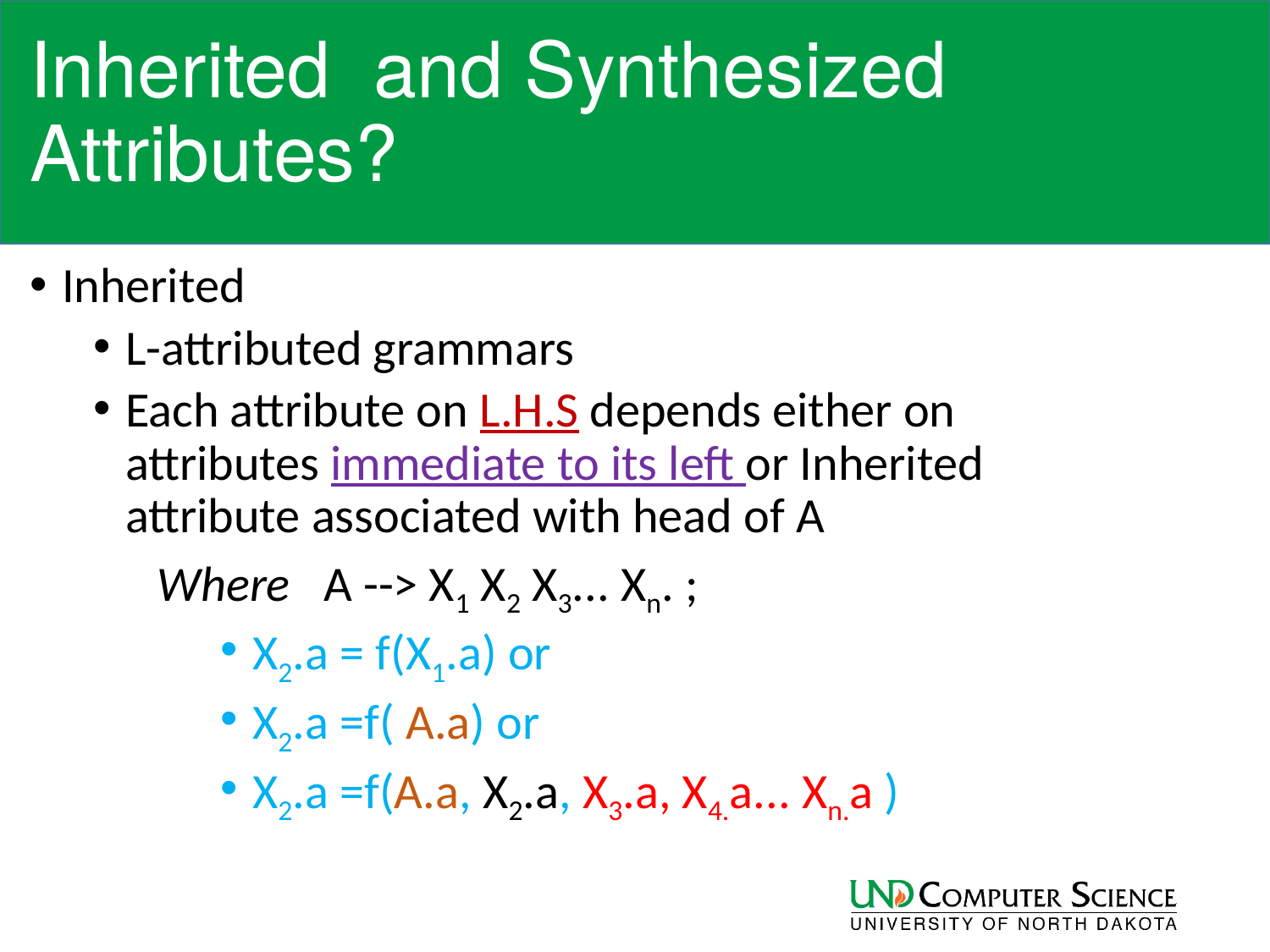

# Inherited  and Synthesized Attributes?
Inherited
L-attributed grammars
Each attribute on L.H.S depends either on attributes immediate to its left or Inherited attribute associated with head of A
Where   A --> X1 X2 X3... Xn. ;
X2.a = f(X1.a) or
X2.a =f( A.a) or
X2.a =f(A.a, X2.a, X3.a, X4.a... Xn.a )